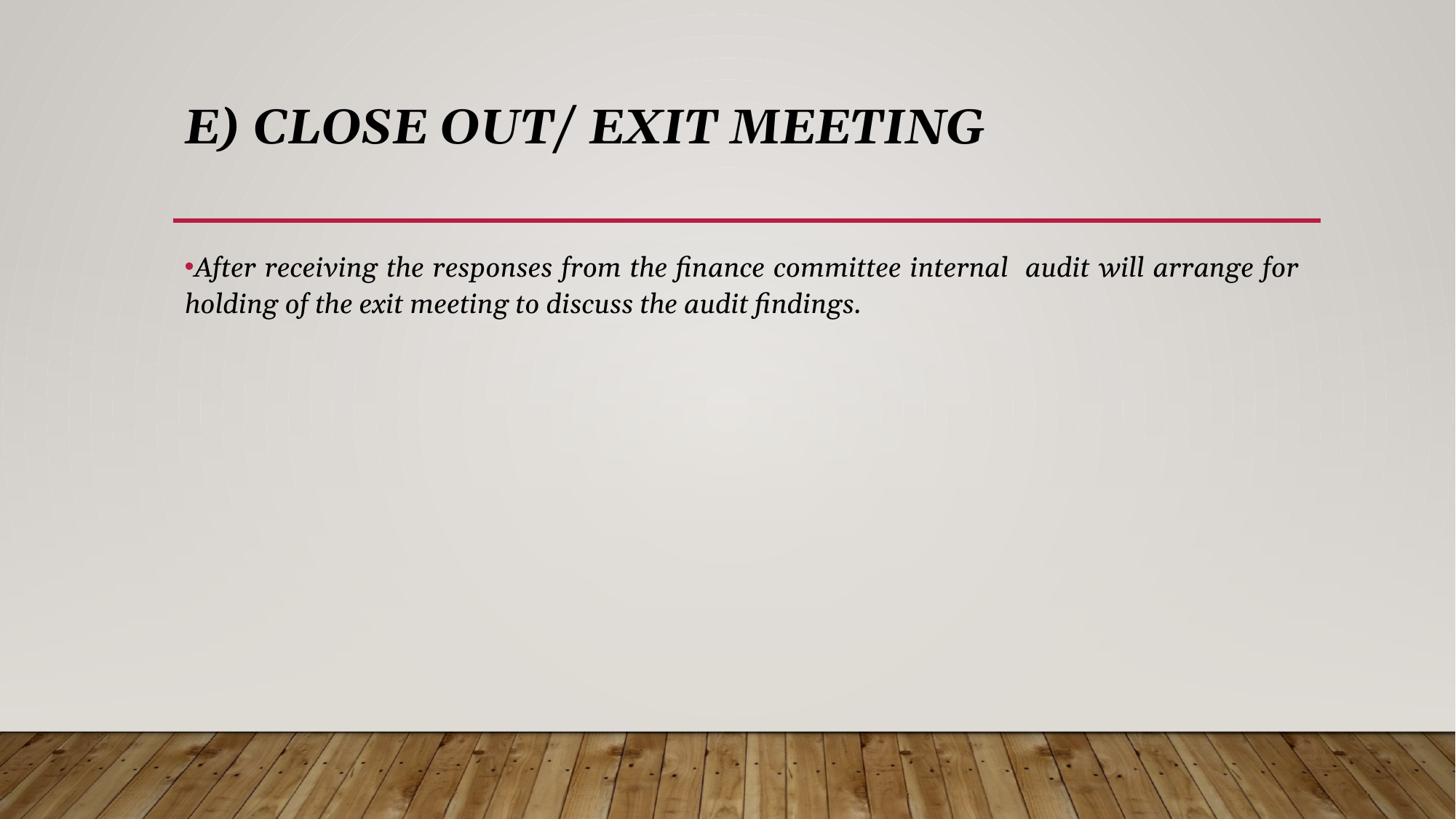

# e) CLOSE OUT/ EXIT MEETING
After receiving the responses from the finance committee internal  audit will arrange for  holding of the exit meeting to discuss the audit findings.